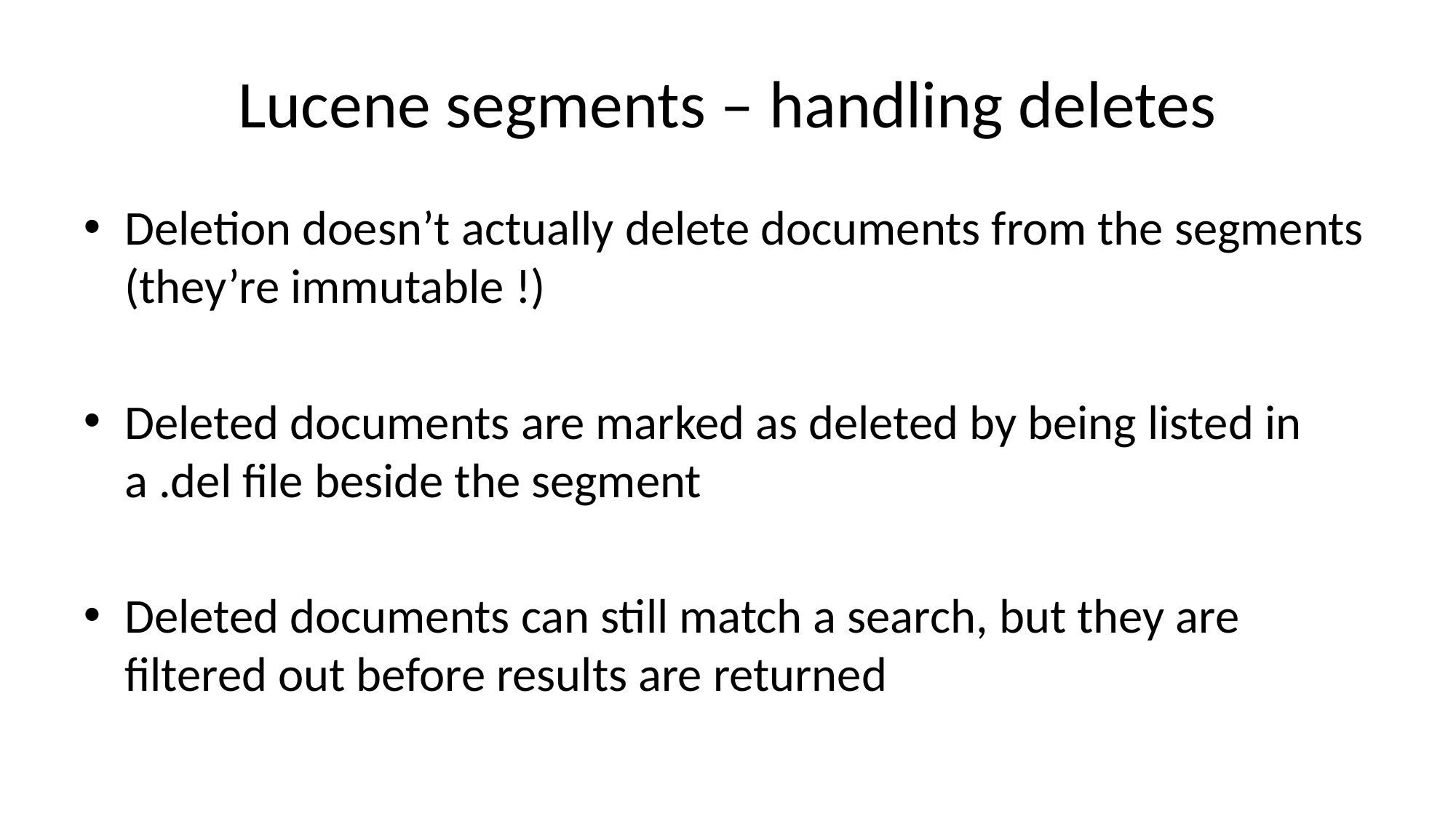

# Lucene segments – handling deletes
Deletion doesn’t actually delete documents from the segments (they’re immutable !)

Deleted documents are marked as deleted by being listed in a .del file beside the segment

Deleted documents can still match a search, but they are filtered out before results are returned